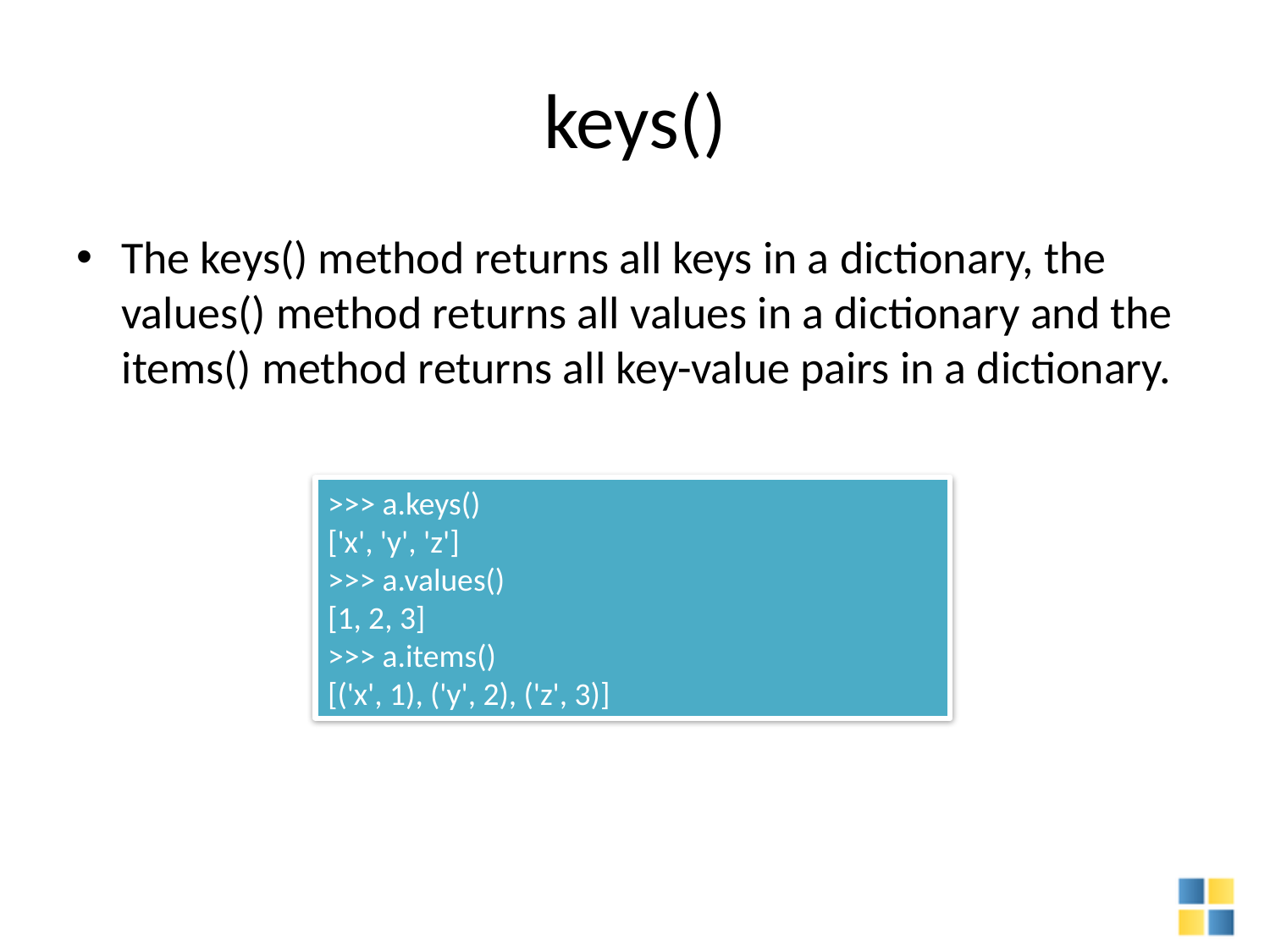

# keys()
The keys() method returns all keys in a dictionary, the values() method returns all values in a dictionary and the items() method returns all key-value pairs in a dictionary.

>>> a.keys()
['x', 'y', 'z']
>>> a.values()
[1, 2, 3]
>>> a.items()
[('x', 1), ('y', 2), ('z', 3)]